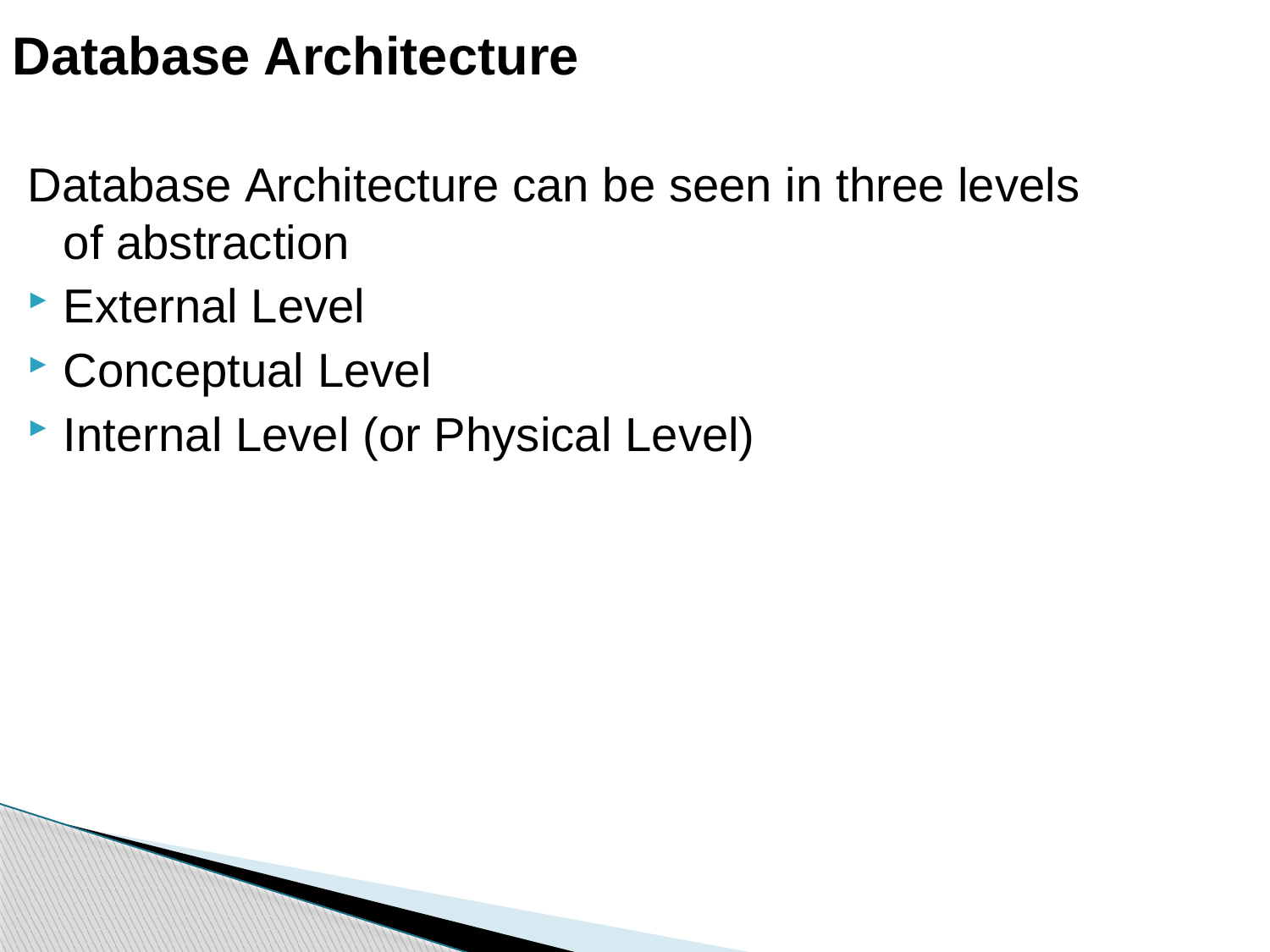

Database Architecture
Database Architecture can be seen in three levels of abstraction
External Level
Conceptual Level
Internal Level (or Physical Level)